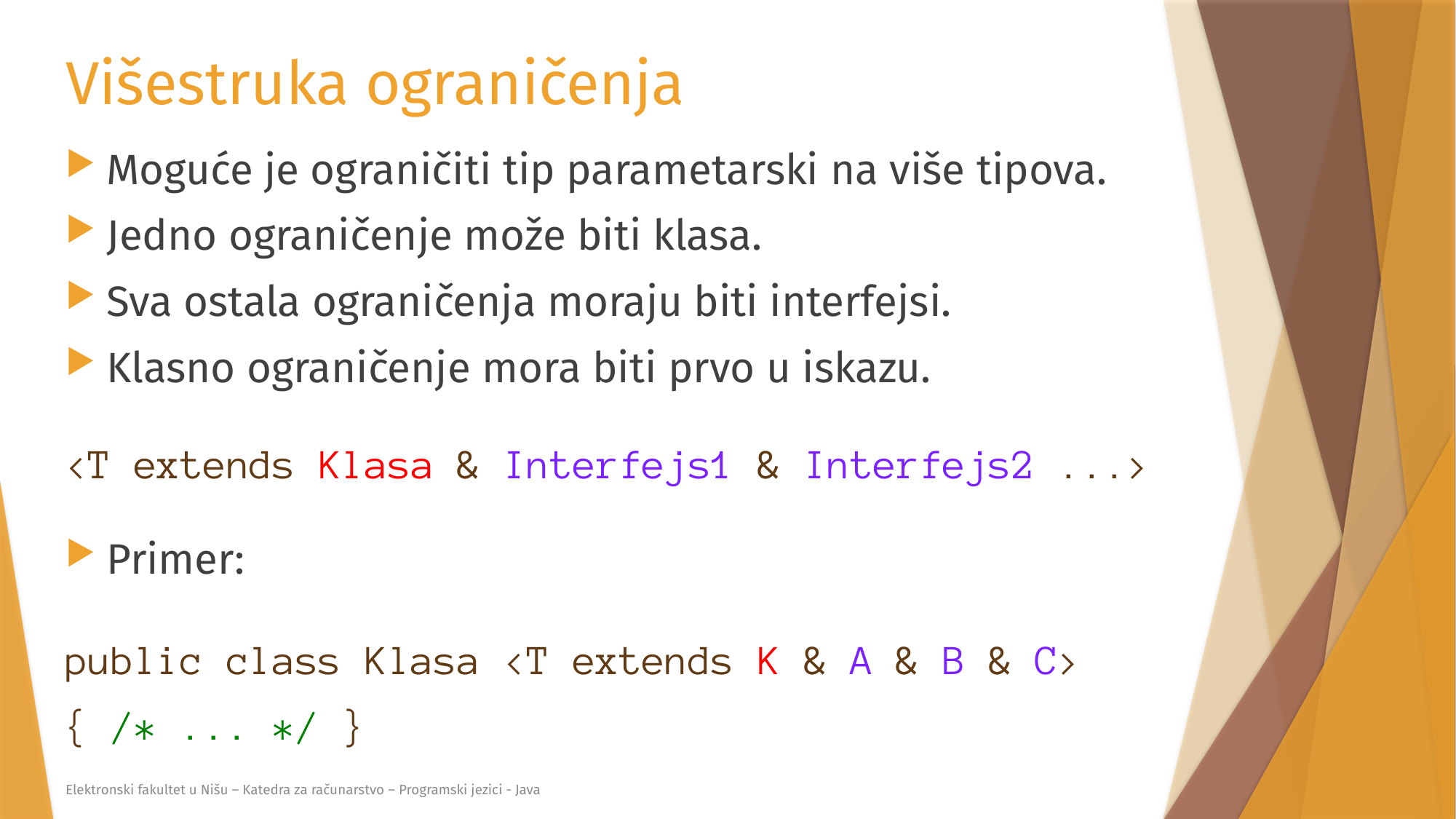

# Višestruka ograničenja
Moguće je ograničiti tip parametarski na više tipova.
Jedno ograničenje može biti klasa.
Sva ostala ograničenja moraju biti interfejsi.
Klasno ograničenje mora biti prvo u iskazu.

<T extends Klasa & Interfejs1 & Interfejs2 ...>

Primer:

public class Klasa <T extends K & A & B & C>
{ /* ... */ }
Elektronski fakultet u Nišu – Katedra za računarstvo – Programski jezici - Java